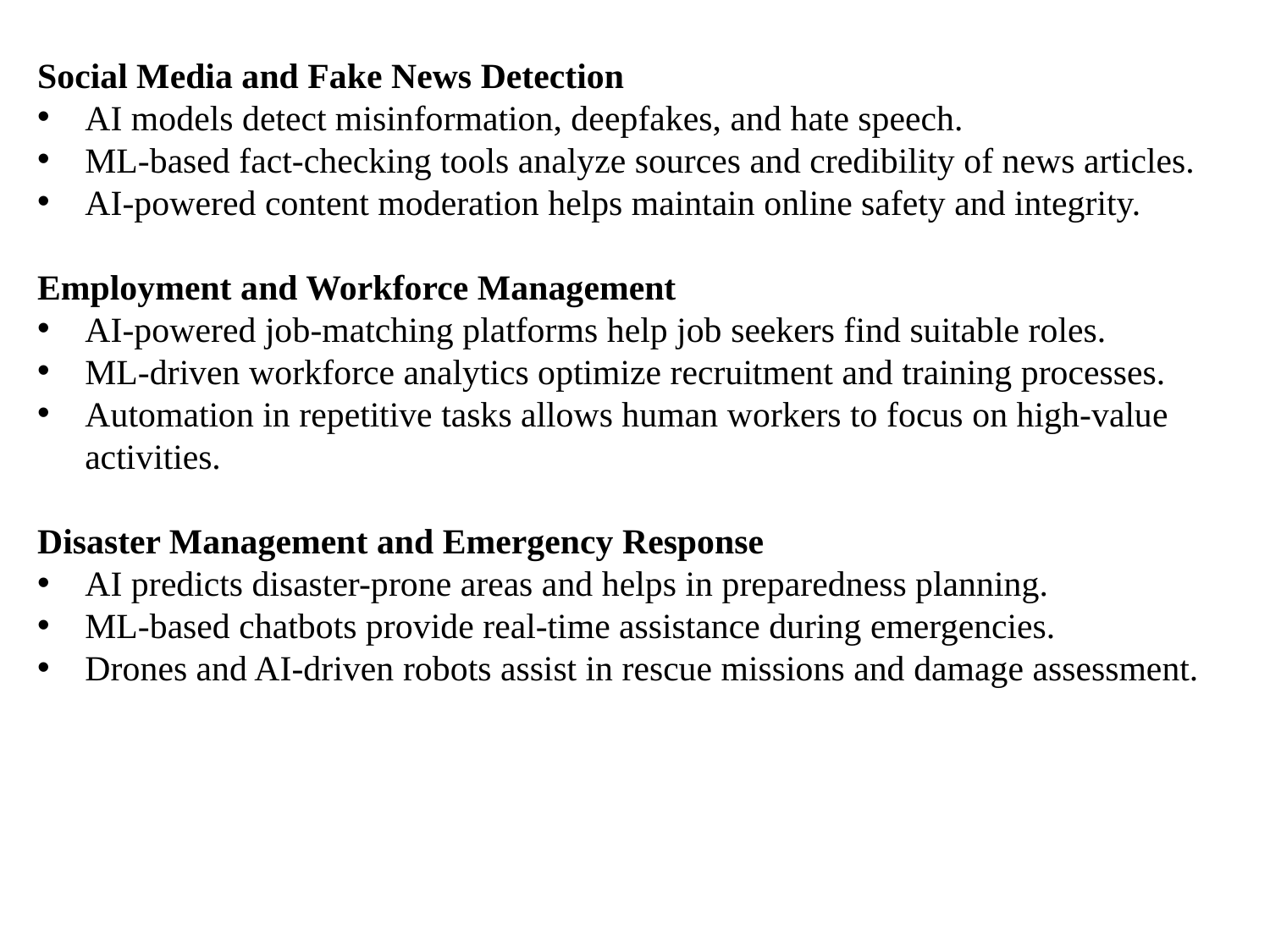

Social Media and Fake News Detection
AI models detect misinformation, deepfakes, and hate speech.
ML-based fact-checking tools analyze sources and credibility of news articles.
AI-powered content moderation helps maintain online safety and integrity.

Employment and Workforce Management
AI-powered job-matching platforms help job seekers find suitable roles.
ML-driven workforce analytics optimize recruitment and training processes.
Automation in repetitive tasks allows human workers to focus on high-value activities.

Disaster Management and Emergency Response
AI predicts disaster-prone areas and helps in preparedness planning.
ML-based chatbots provide real-time assistance during emergencies.
Drones and AI-driven robots assist in rescue missions and damage assessment.